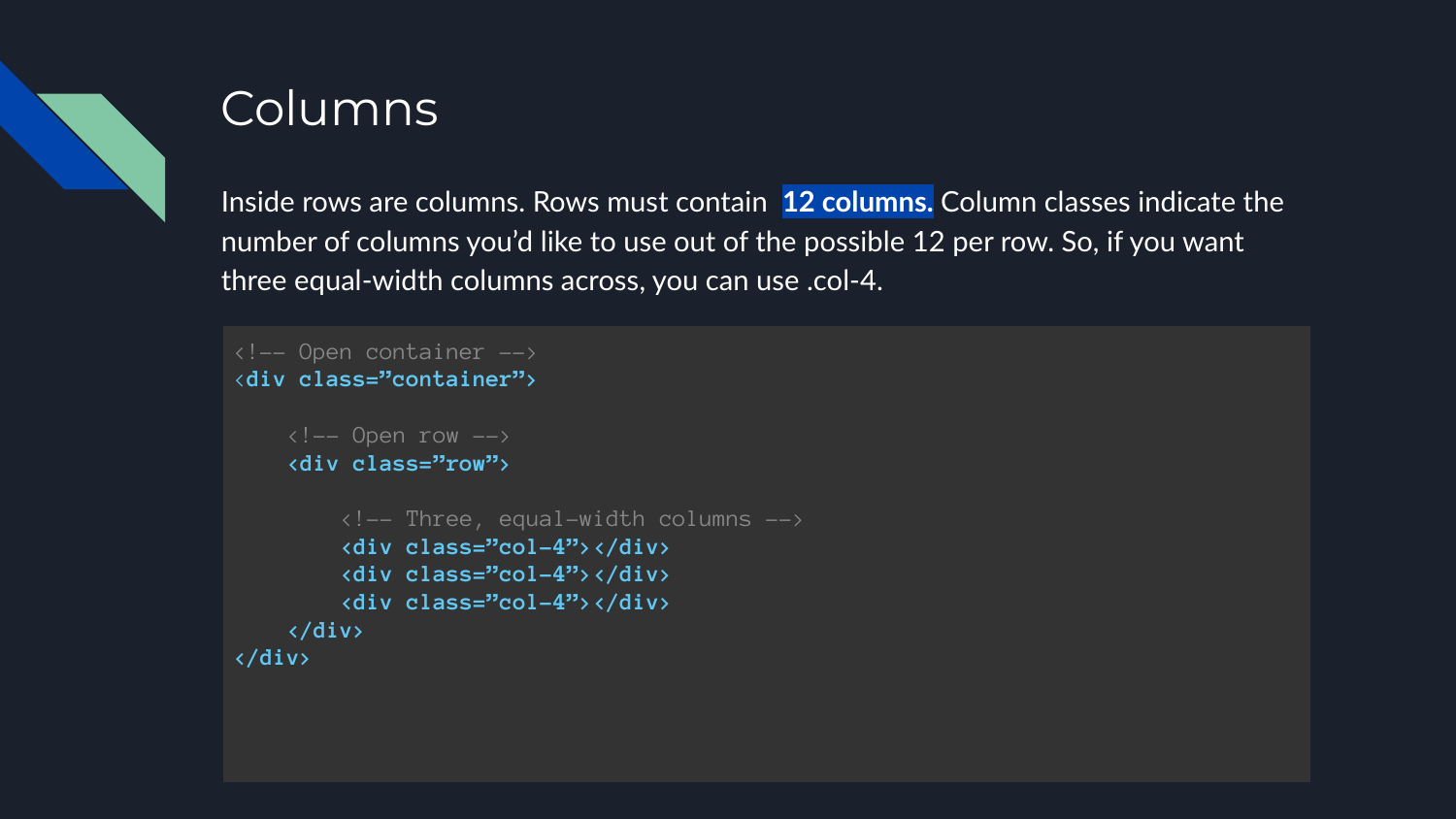

# Columns
Inside rows are columns. Rows must contain  12 columns. Column classes indicate the number of columns you’d like to use out of the possible 12 per row. So, if you want three equal-width columns across, you can use .col-4.
| <!-- Open container --> <div class=”container”> <!-- Open row --> <div class=”row”> <!-- Three, equal-width columns --> <div class=”col-4”></div> <div class=”col-4”></div> <div class=”col-4”></div> </div> </div> |
| --- |
|  |